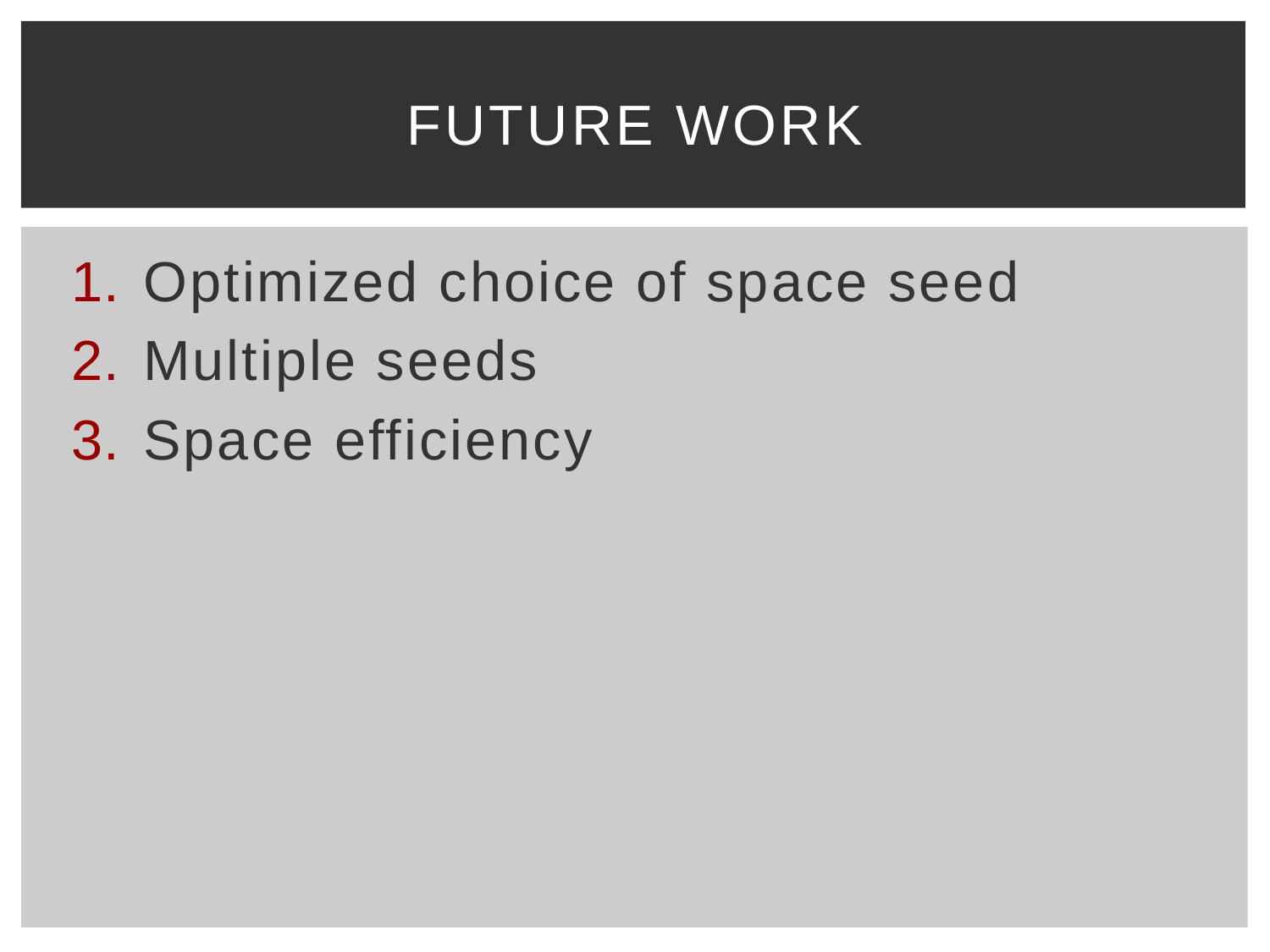

# Future Work
Optimized choice of space seed
Multiple seeds
Space efficiency